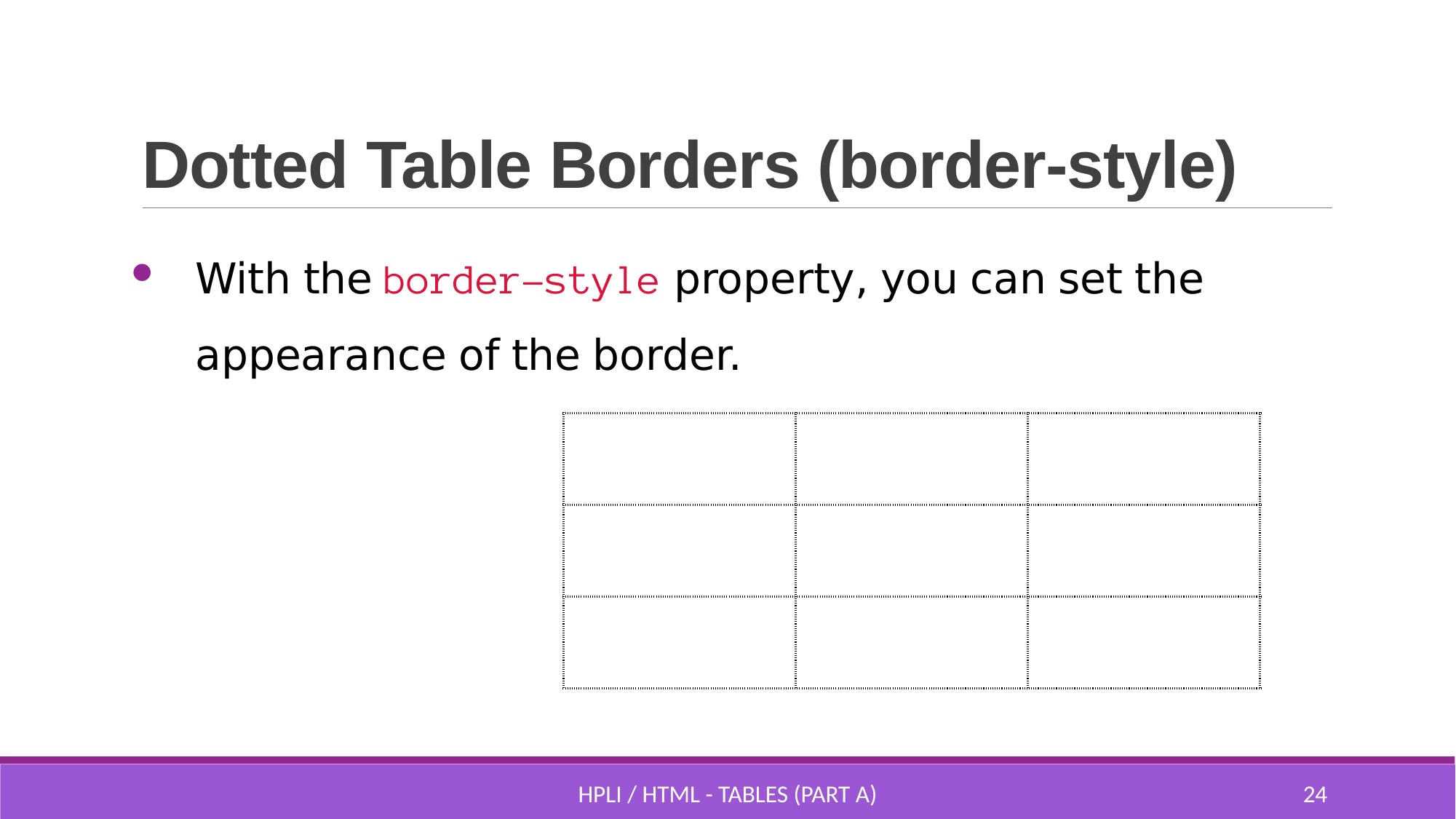

# Dotted Table Borders (border-style)
With the border-style property, you can set the appearance of the border.
|  |  |  |
| --- | --- | --- |
|  |  |  |
|  |  |  |
HPLI / HTML - Tables (part A)
24